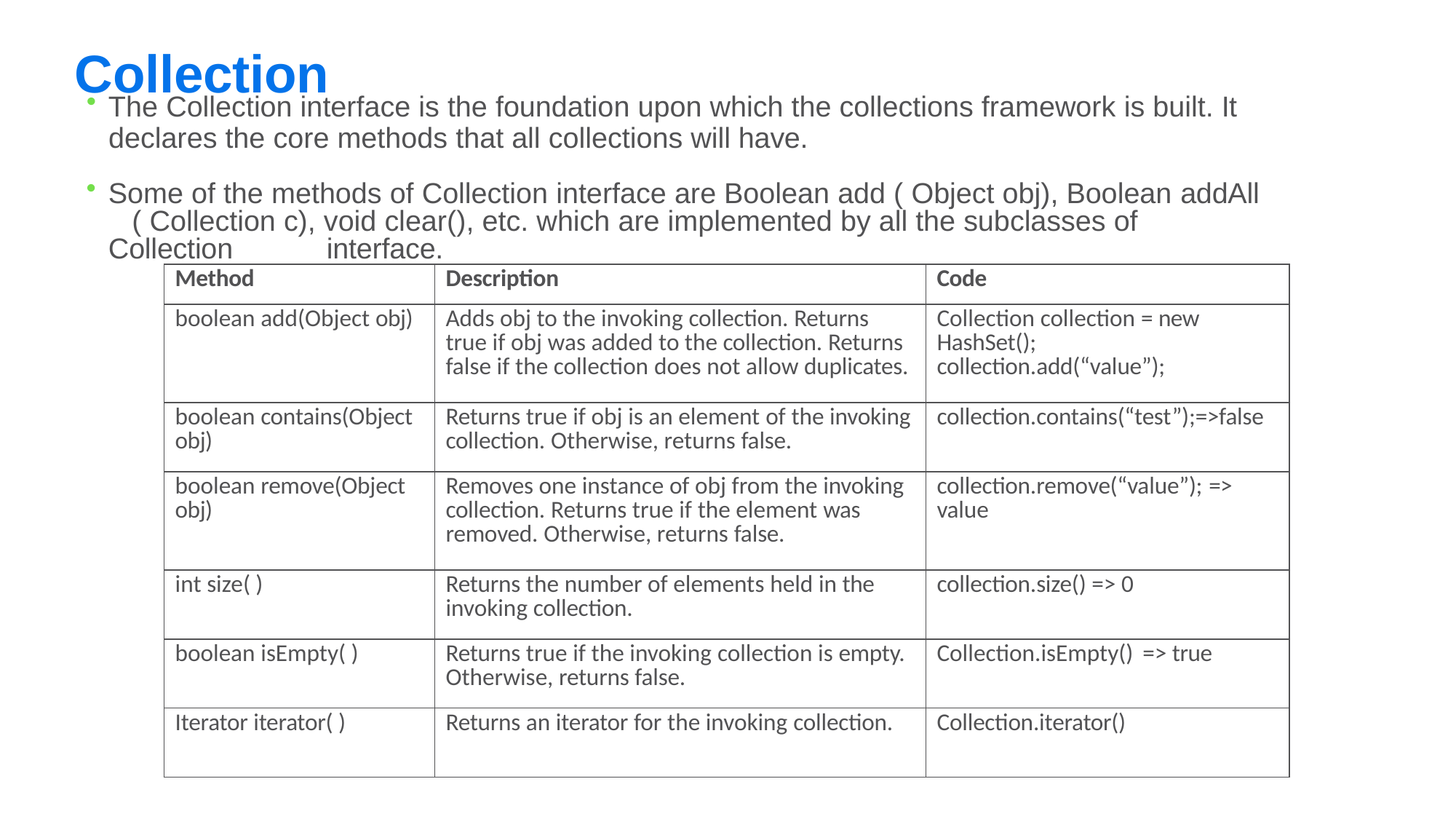

# Collection
The Collection interface is the foundation upon which the collections framework is built. It
declares the core methods that all collections will have.
Some of the methods of Collection interface are Boolean add ( Object obj), Boolean addAll 	( Collection c), void clear(), etc. which are implemented by all the subclasses of Collection 	interface.
| Method | Description | Code |
| --- | --- | --- |
| boolean add(Object obj) | Adds obj to the invoking collection. Returns true if obj was added to the collection. Returns false if the collection does not allow duplicates. | Collection collection = new HashSet(); collection.add(“value”); |
| boolean contains(Object obj) | Returns true if obj is an element of the invoking collection. Otherwise, returns false. | collection.contains(“test”);=>false |
| boolean remove(Object obj) | Removes one instance of obj from the invoking collection. Returns true if the element was removed. Otherwise, returns false. | collection.remove(“value”); => value |
| int size( ) | Returns the number of elements held in the invoking collection. | collection.size() => 0 |
| boolean isEmpty( ) | Returns true if the invoking collection is empty. Otherwise, returns false. | Collection.isEmpty() => true |
| Iterator iterator( ) | Returns an iterator for the invoking collection. | Collection.iterator() |